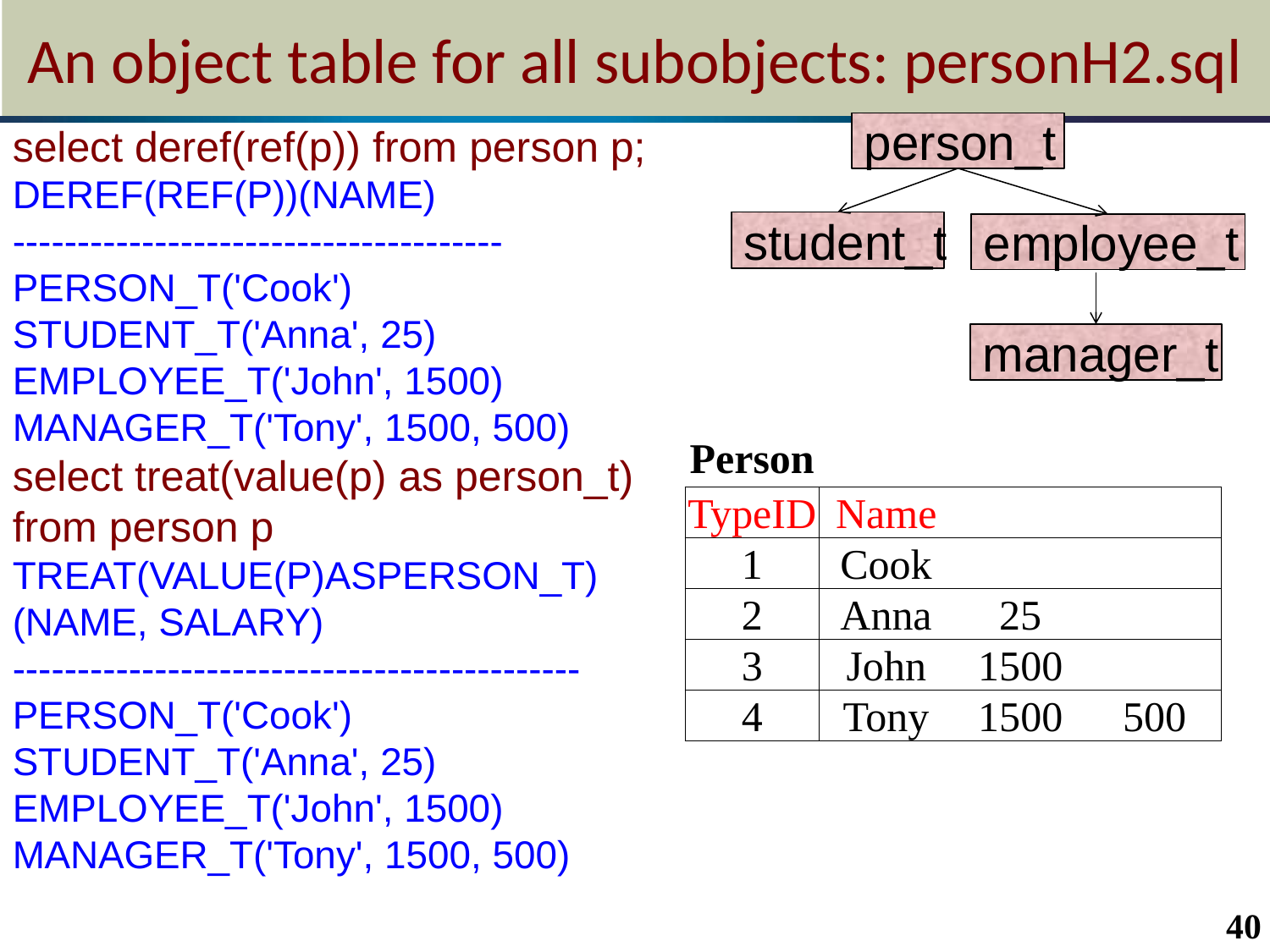

# An object table for all subobjects: personH2.sql
person_t
select deref(ref(p)) from person p;
DEREF(REF(P))(NAME)
--------------------------------------
PERSON_T('Cook')
STUDENT_T('Anna', 25)
EMPLOYEE_T('John', 1500)
MANAGER_T('Tony', 1500, 500)
select treat(value(p) as person_t)
from person p
TREAT(VALUE(P)ASPERSON_T)(NAME, SALARY)
--------------------------------------------
PERSON_T('Cook')
STUDENT_T('Anna', 25)
EMPLOYEE_T('John', 1500)
MANAGER_T('Tony', 1500, 500)
student_t
employee_t
manager_t
| Person |  |  |  |
| --- | --- | --- | --- |
| TypeID | Name |  |  |
| 1 | Cook |  |  |
| 2 | Anna | 25 |  |
| 3 | John | 1500 |  |
| 4 | Tony | 1500 | 500 |
40